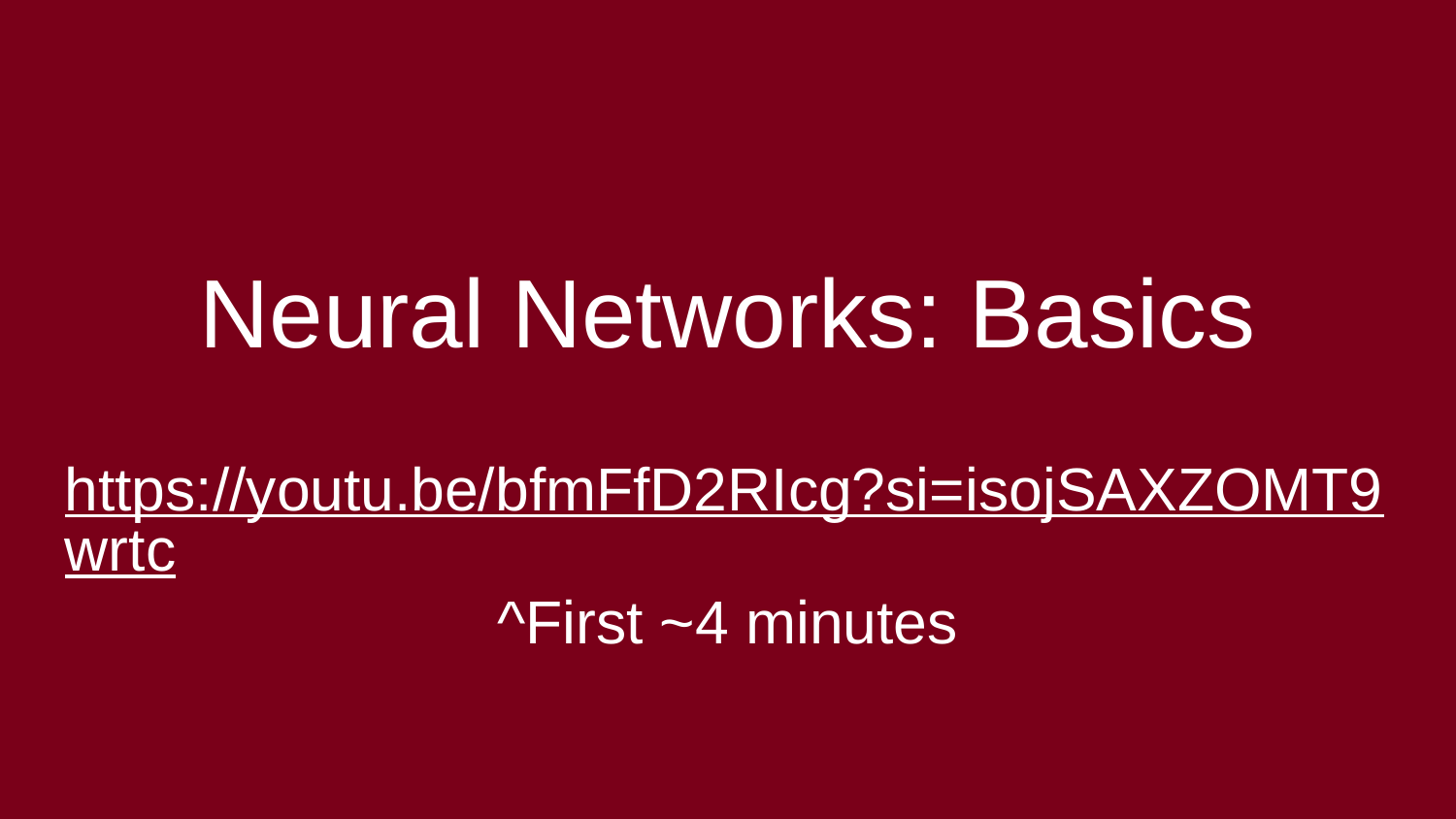

# Neural Networks: Basics
https://youtu.be/bfmFfD2RIcg?si=isojSAXZOMT9wrtc
^First ~4 minutes